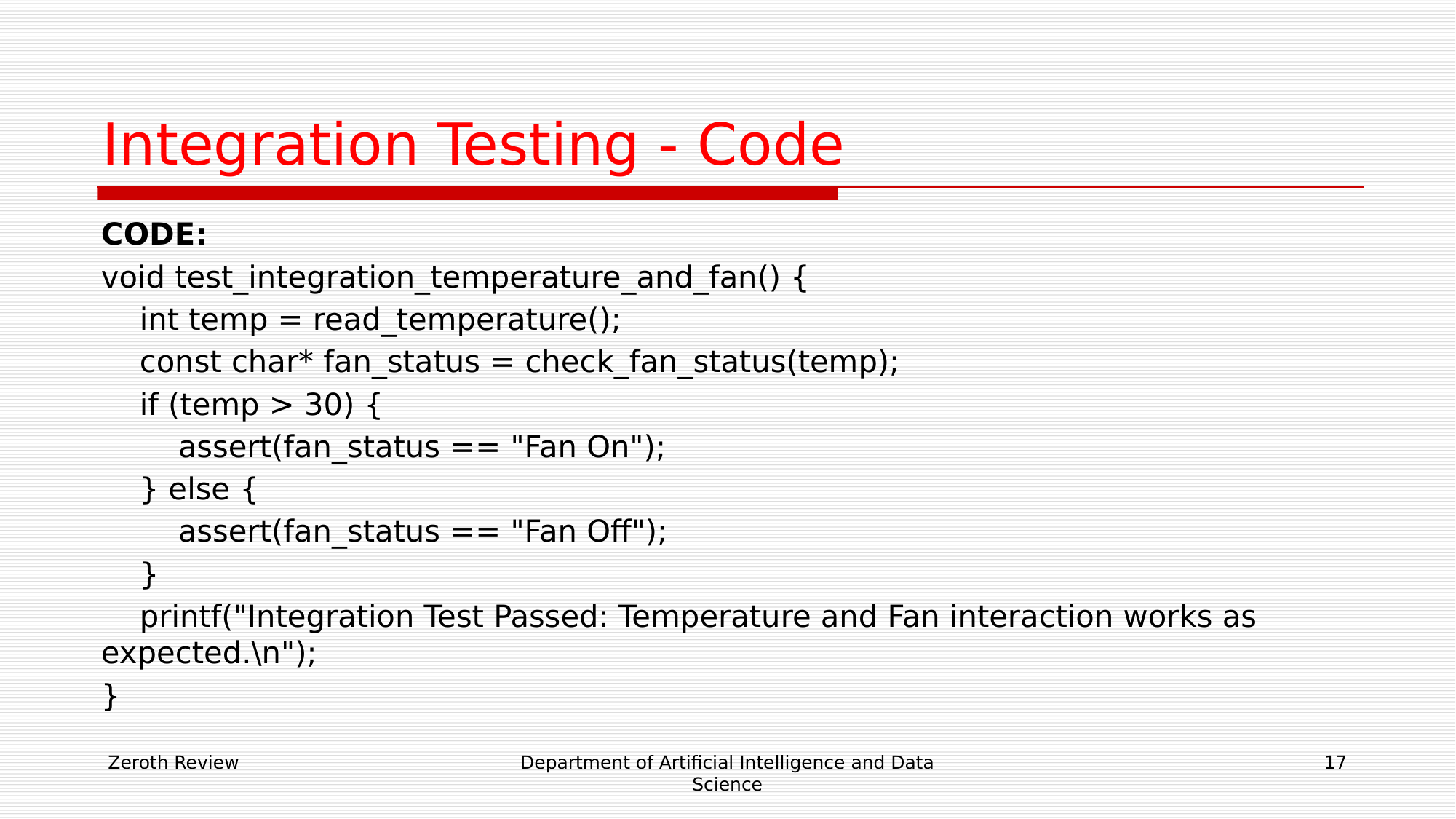

# Integration Testing - Code
CODE:
void test_integration_temperature_and_fan() {
    int temp = read_temperature();
    const char* fan_status = check_fan_status(temp);
    if (temp > 30) {
        assert(fan_status == "Fan On");
    } else {
        assert(fan_status == "Fan Off");
    }
    printf("Integration Test Passed: Temperature and Fan interaction works as expected.\n");
}
Zeroth Review
Department of Artificial Intelligence and Data Science
17